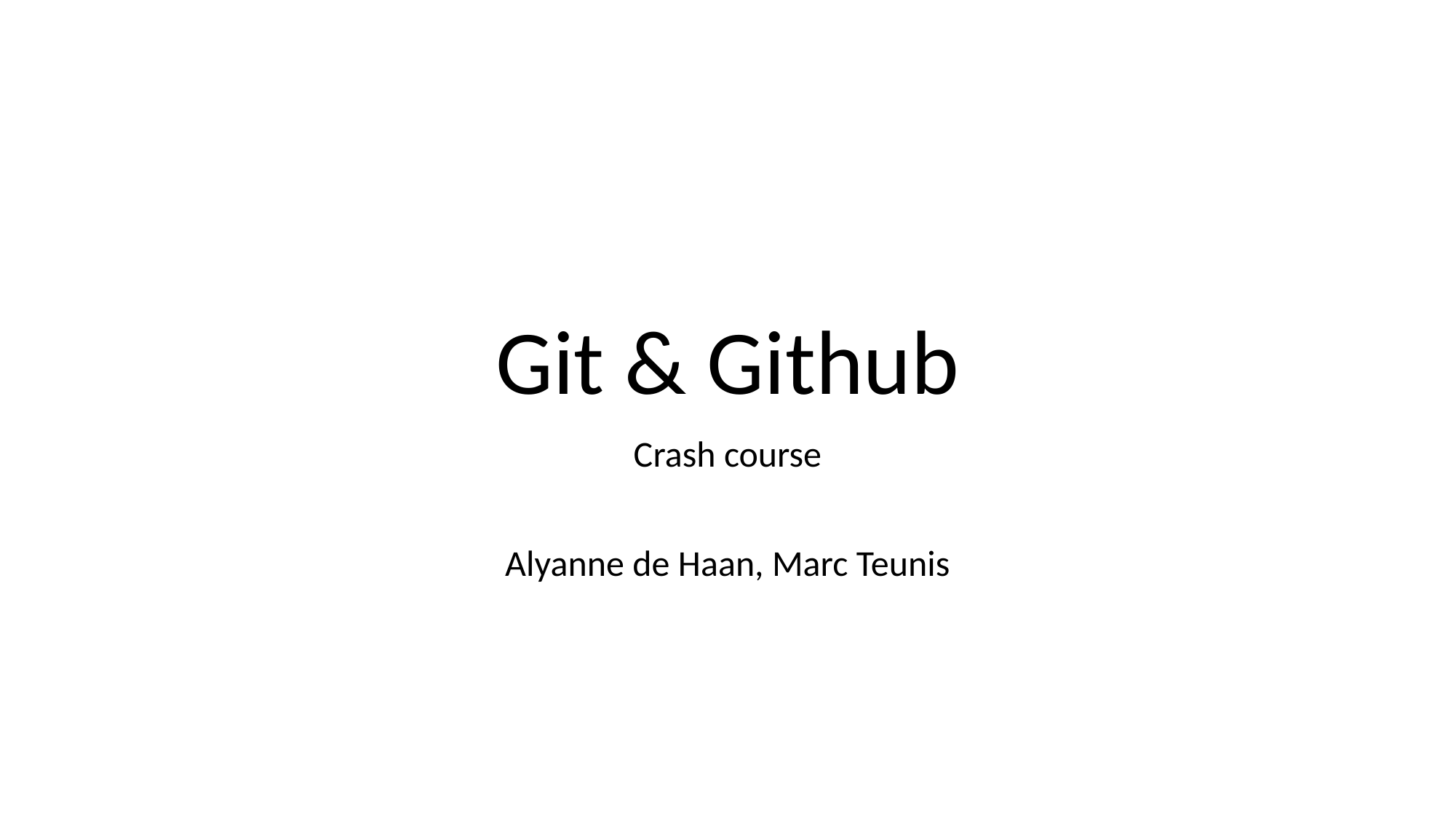

# Git & Github
Crash course

Alyanne de Haan, Marc Teunis